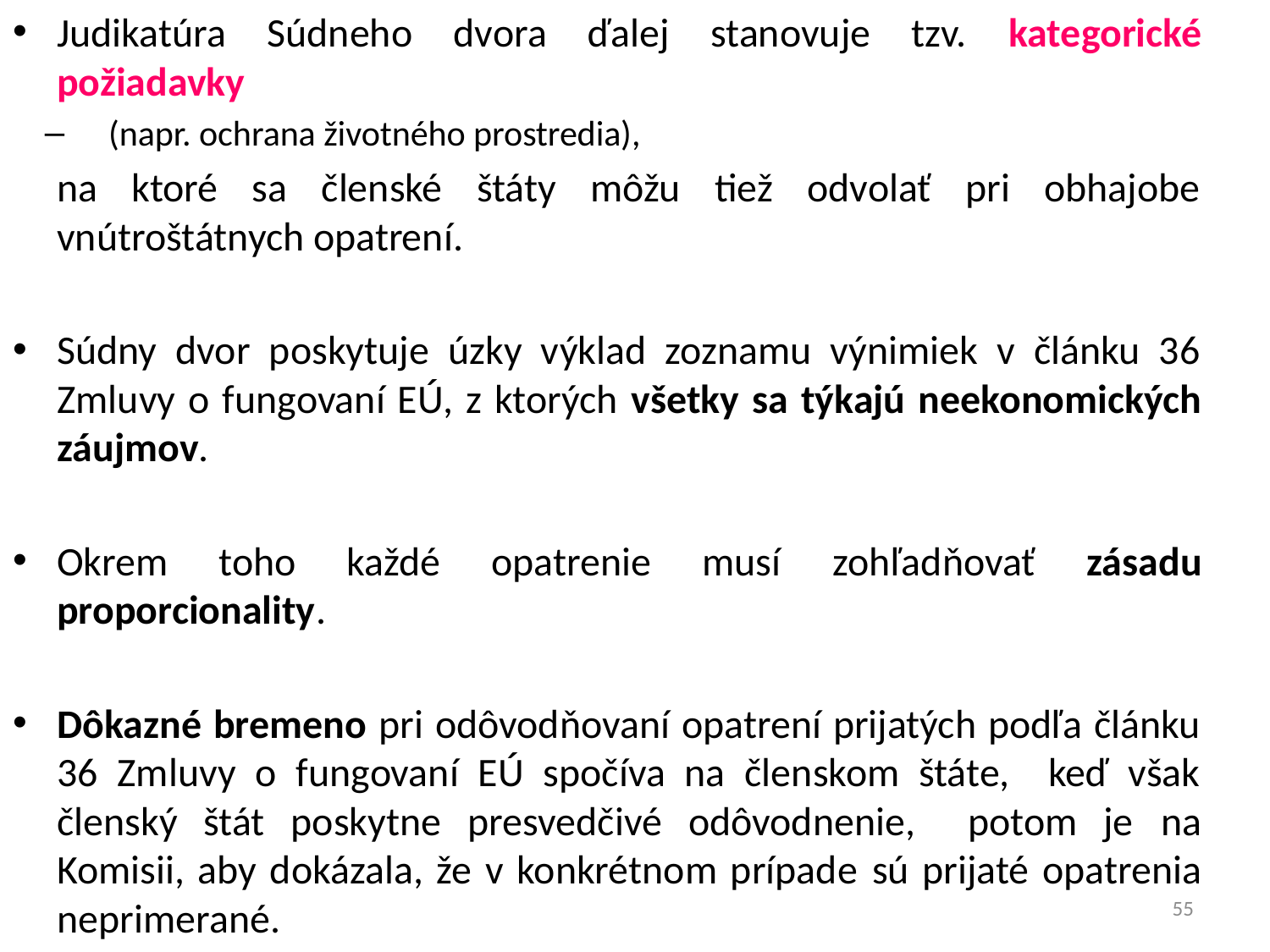

Judikatúra Súdneho dvora ďalej stanovuje tzv. kategorické požiadavky
(napr. ochrana životného prostredia),
	na ktoré sa členské štáty môžu tiež odvolať pri obhajobe vnútroštátnych opatrení.

Súdny dvor poskytuje úzky výklad zoznamu výnimiek v článku 36 Zmluvy o fungovaní EÚ, z ktorých všetky sa týkajú neekonomických záujmov.

Okrem toho každé opatrenie musí zohľadňovať zásadu proporcionality.

Dôkazné bremeno pri odôvodňovaní opatrení prijatých podľa článku 36 Zmluvy o fungovaní EÚ spočíva na členskom štáte,  keď však členský štát poskytne presvedčivé odôvodnenie,  potom je na Komisii, aby dokázala, že v konkrétnom prípade sú prijaté opatrenia neprimerané.

55